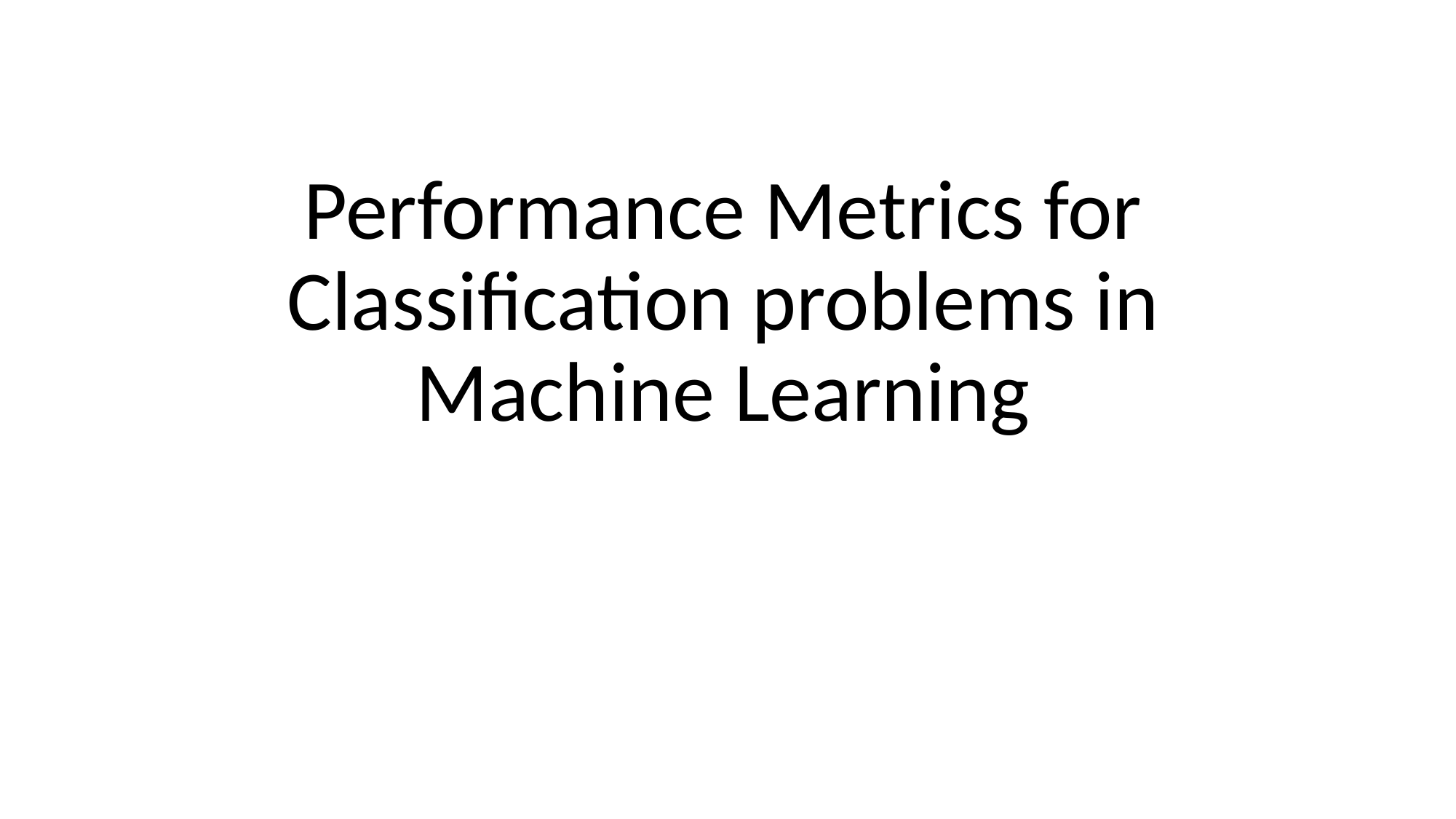

# Performance Metrics for Classification problems in Machine Learning